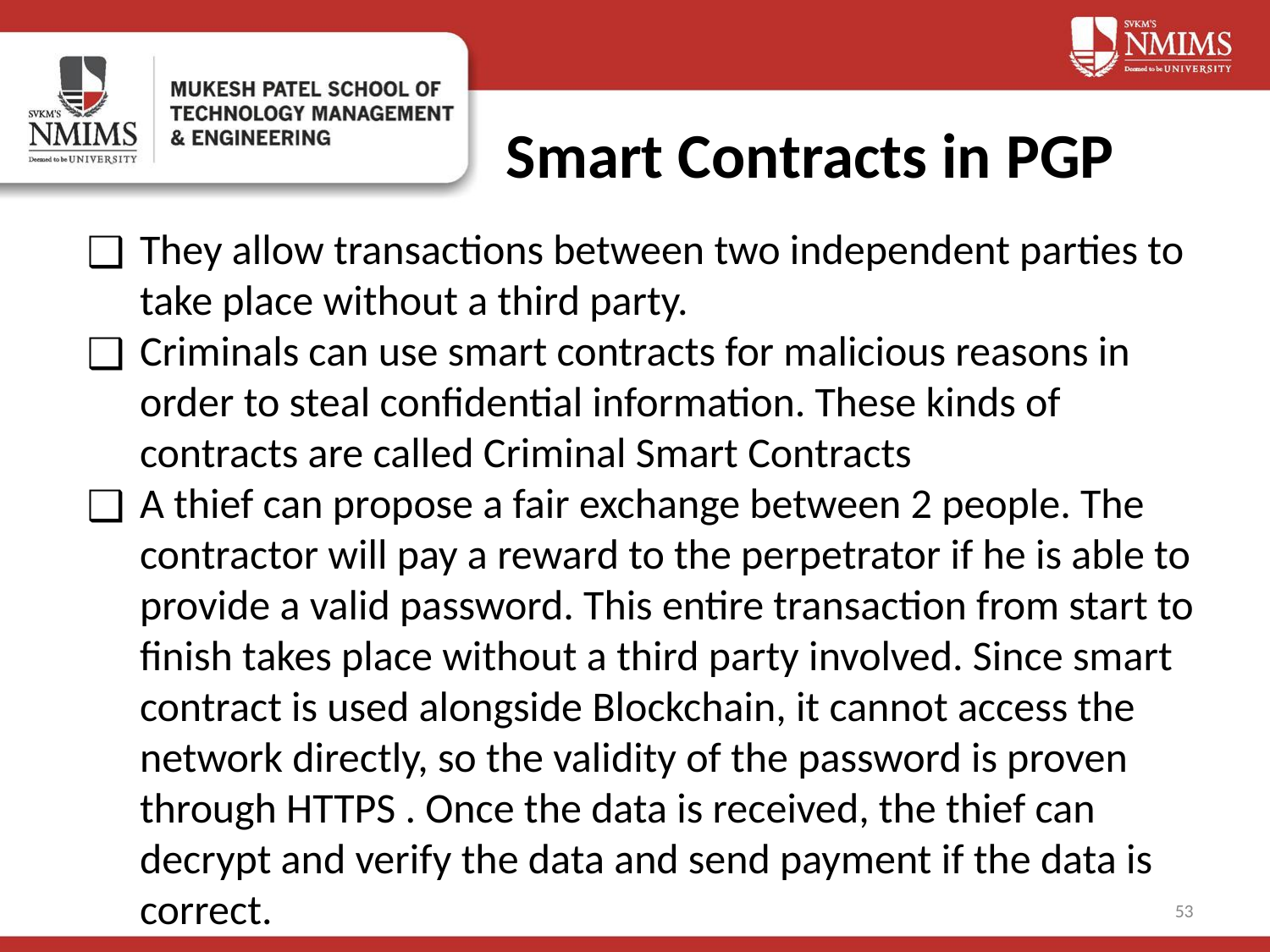

# Smart Contracts in PGP
They allow transactions between two independent parties to take place without a third party.
Criminals can use smart contracts for malicious reasons in order to steal confidential information. These kinds of contracts are called Criminal Smart Contracts
A thief can propose a fair exchange between 2 people. The contractor will pay a reward to the perpetrator if he is able to provide a valid password. This entire transaction from start to finish takes place without a third party involved. Since smart contract is used alongside Blockchain, it cannot access the network directly, so the validity of the password is proven through HTTPS . Once the data is received, the thief can decrypt and verify the data and send payment if the data is correct.
53